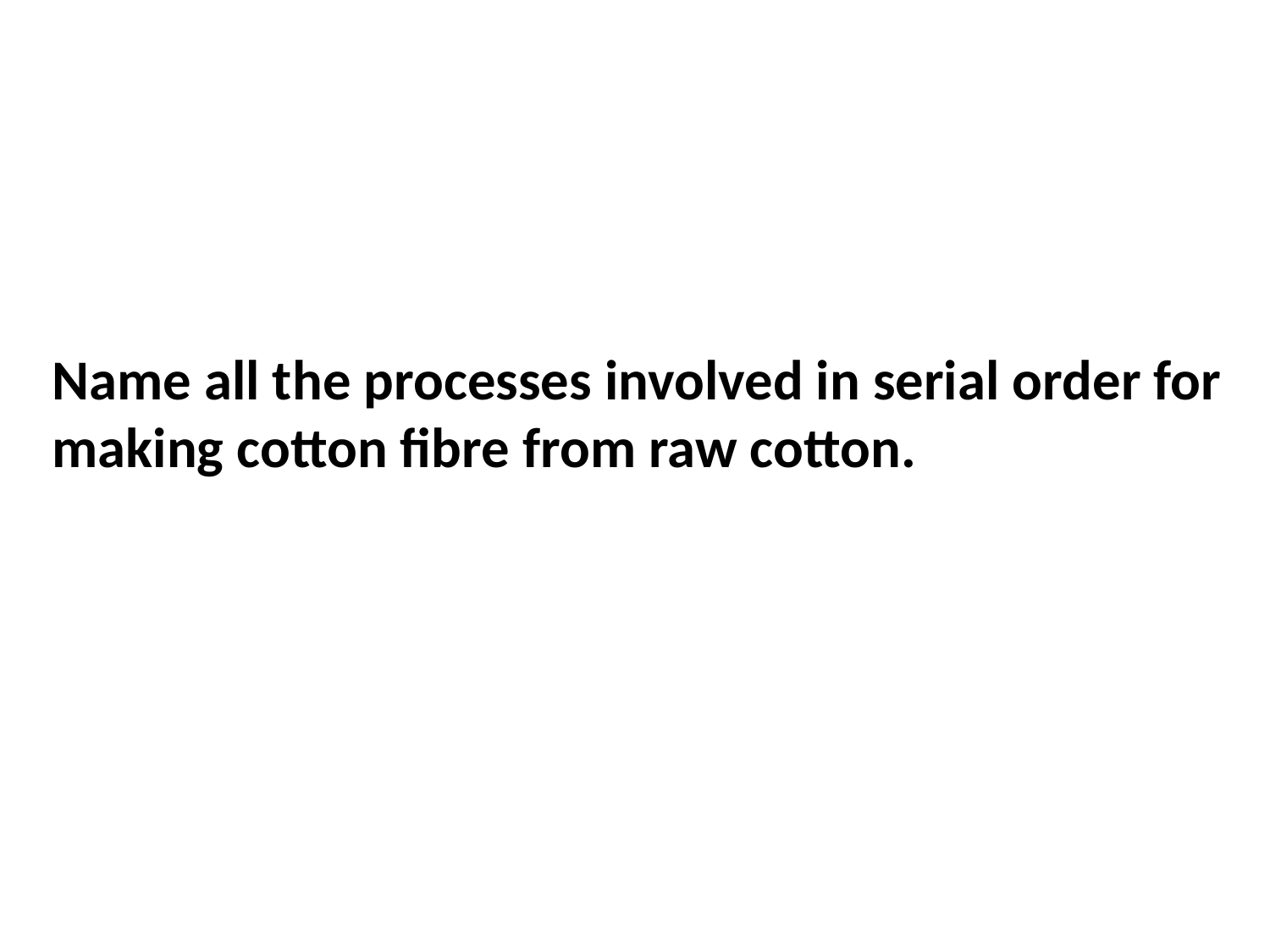

Name all the processes involved in serial order for making cotton fibre from raw cotton.